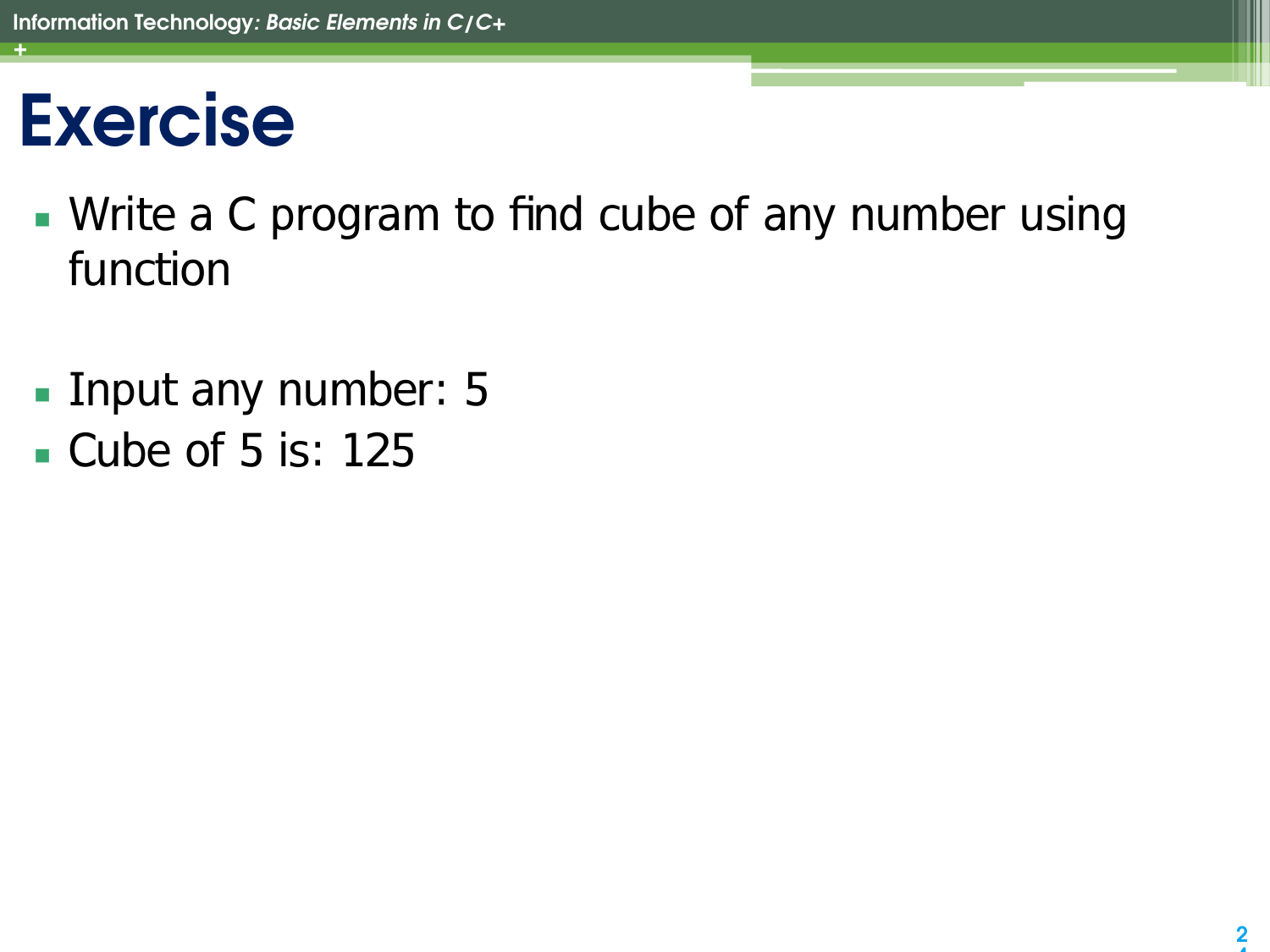

# Exercise
Write a C program to find cube of any number using function

Input any number: 5
Cube of 5 is: 125